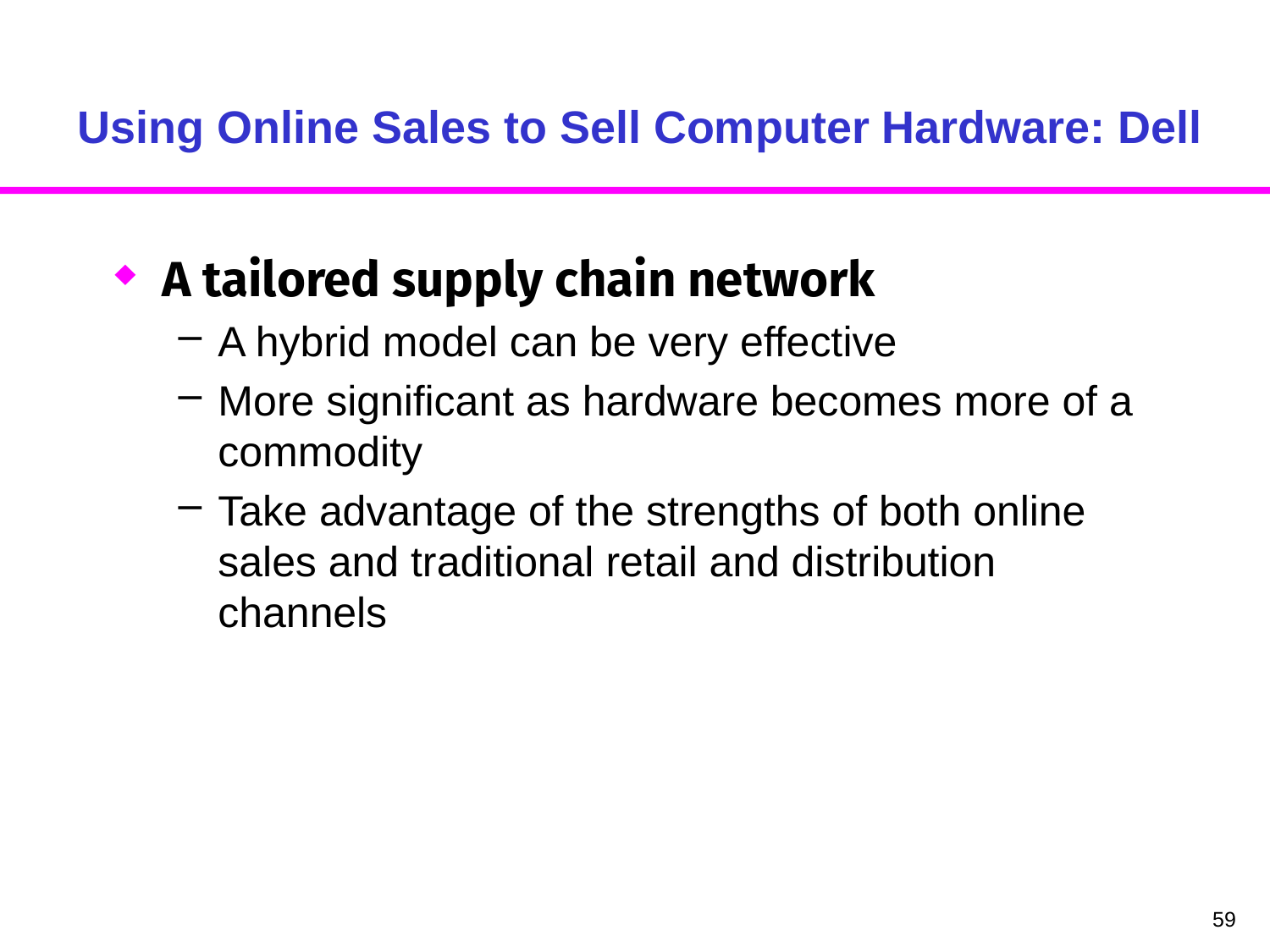

# Using Online Sales to Sell Computer Hardware: Dell
A tailored supply chain network
A hybrid model can be very effective
More significant as hardware becomes more of a commodity
Take advantage of the strengths of both online sales and traditional retail and distribution channels
59